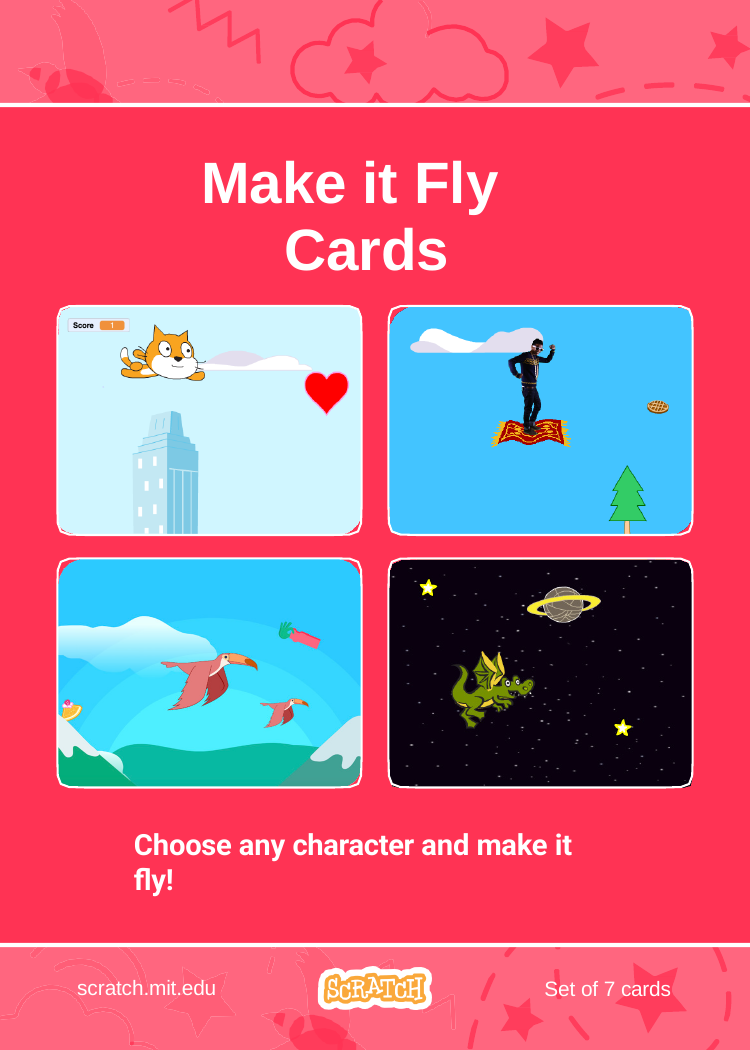

# Make it Fly  Cards
Make It Fly  Cards

Choose any character and make it fly!

scratch.mit.edu
Set of 7 cards